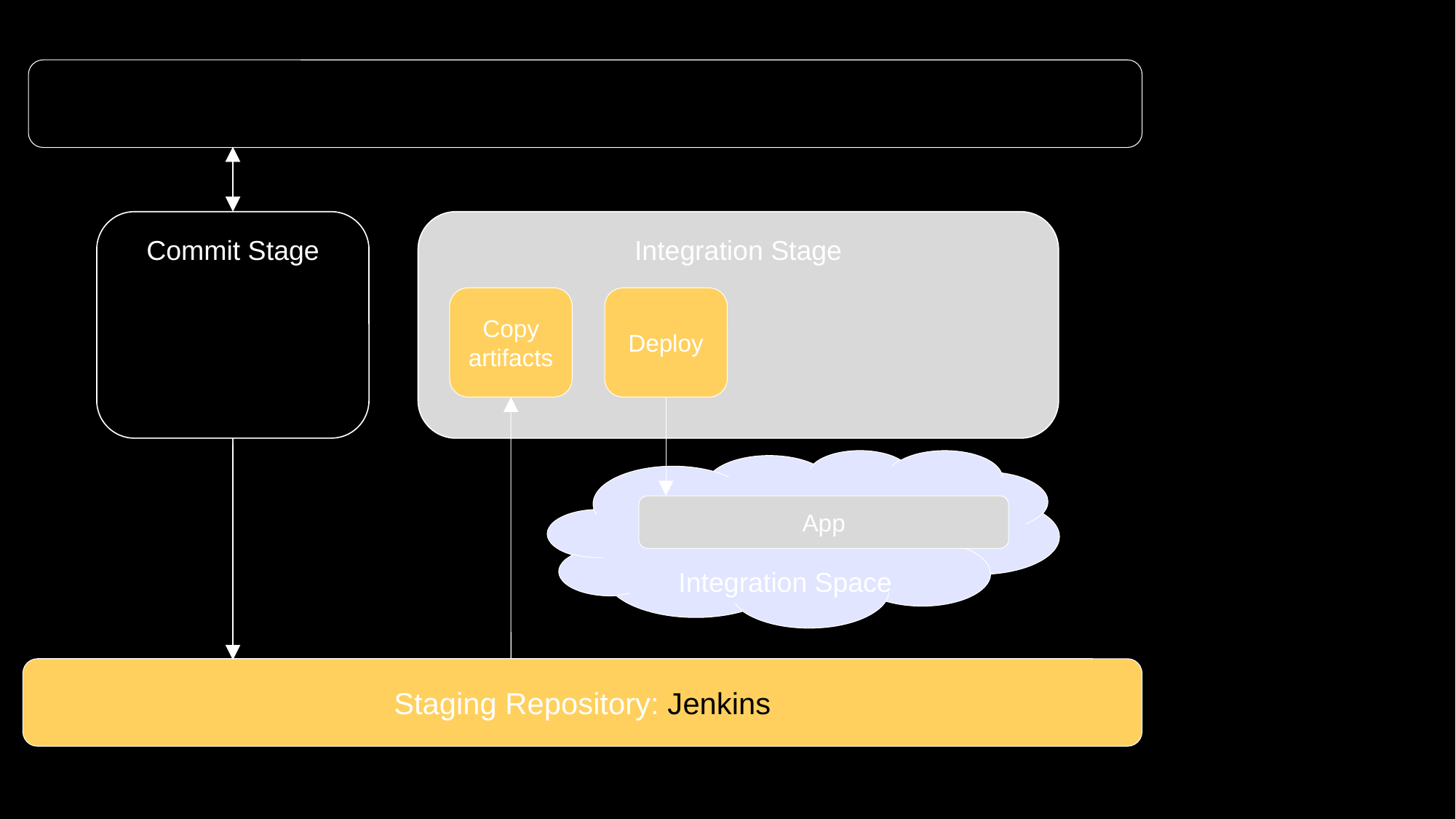

Github
Integration Stage
Commit Stage
Copy artifacts
Deploy

Integration Space
App
Staging Repository: Jenkins